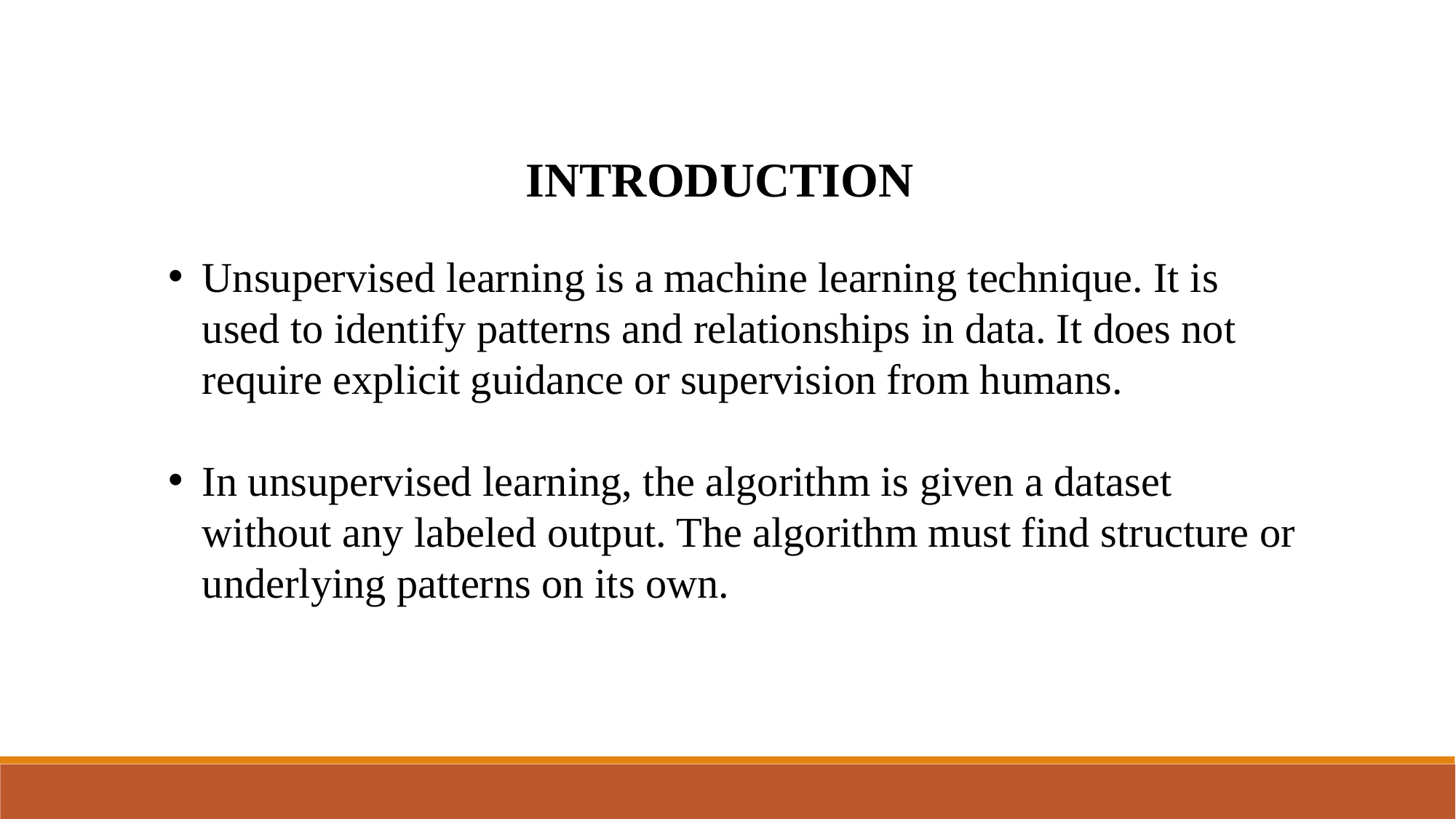

INTRODUCTION

Unsupervised learning is a machine learning technique. It is used to identify patterns and relationships in data. It does not require explicit guidance or supervision from humans.

In unsupervised learning, the algorithm is given a dataset without any labeled output. The algorithm must find structure or underlying patterns on its own.